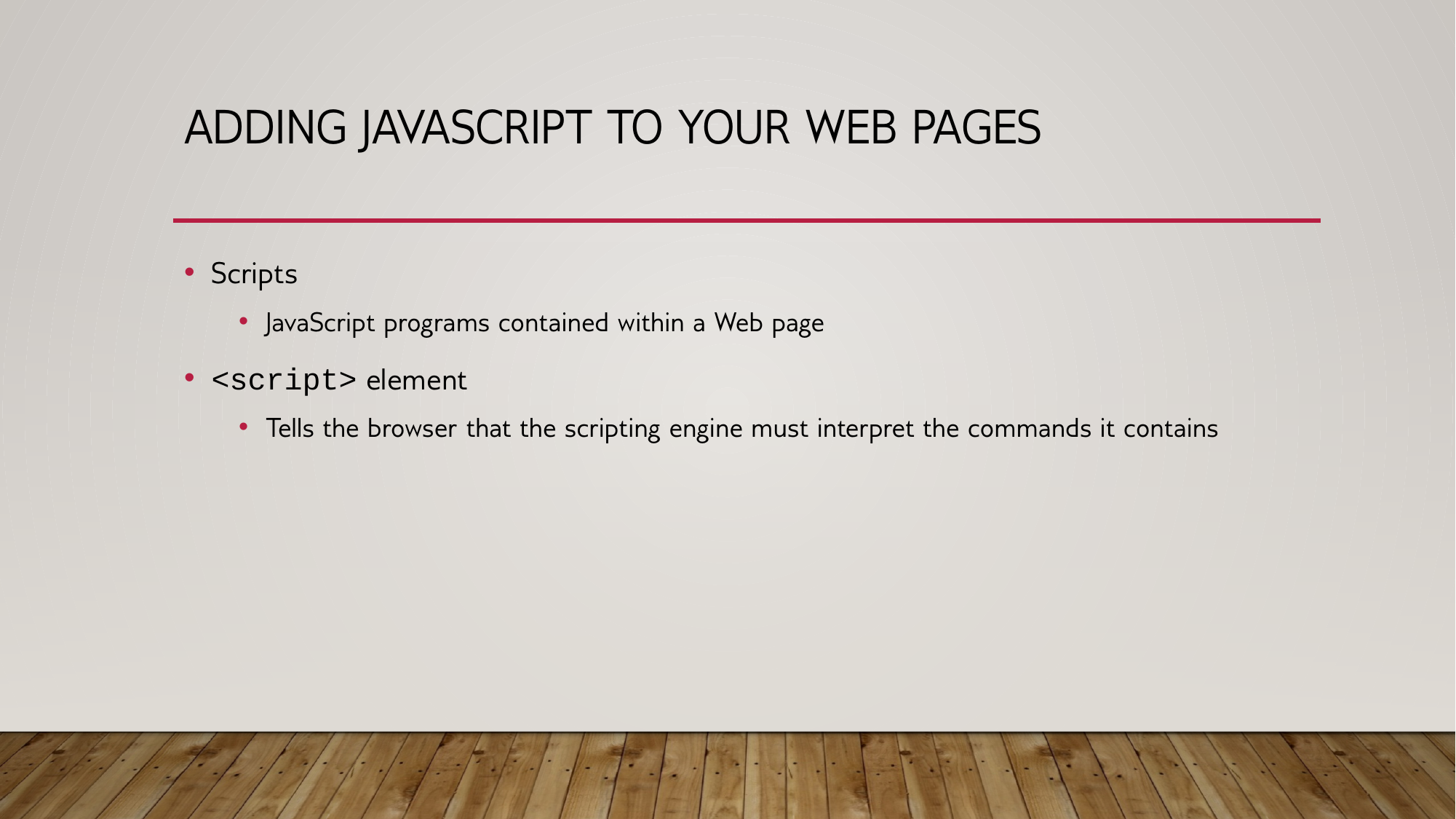

# Adding JavaScript to Your Web Pages
Scripts
JavaScript programs contained within a Web page
<script> element
Tells the browser that the scripting engine must interpret the commands it contains